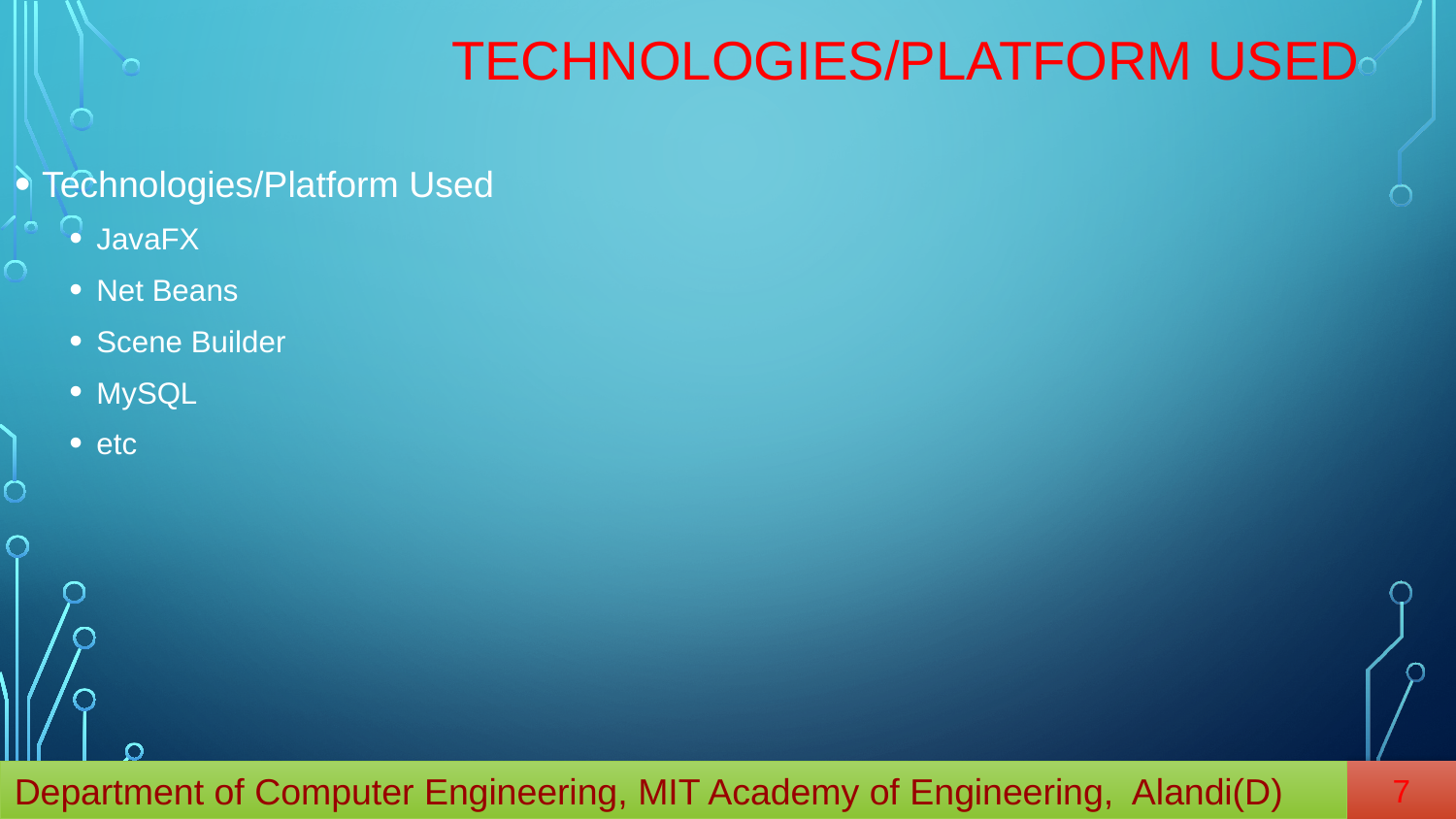

# Technologies/Platform Used
Technologies/Platform Used
JavaFX
Net Beans
Scene Builder
MySQL
etc
Department of Computer Engineering, MIT Academy of Engineering,  Alandi(D)
7